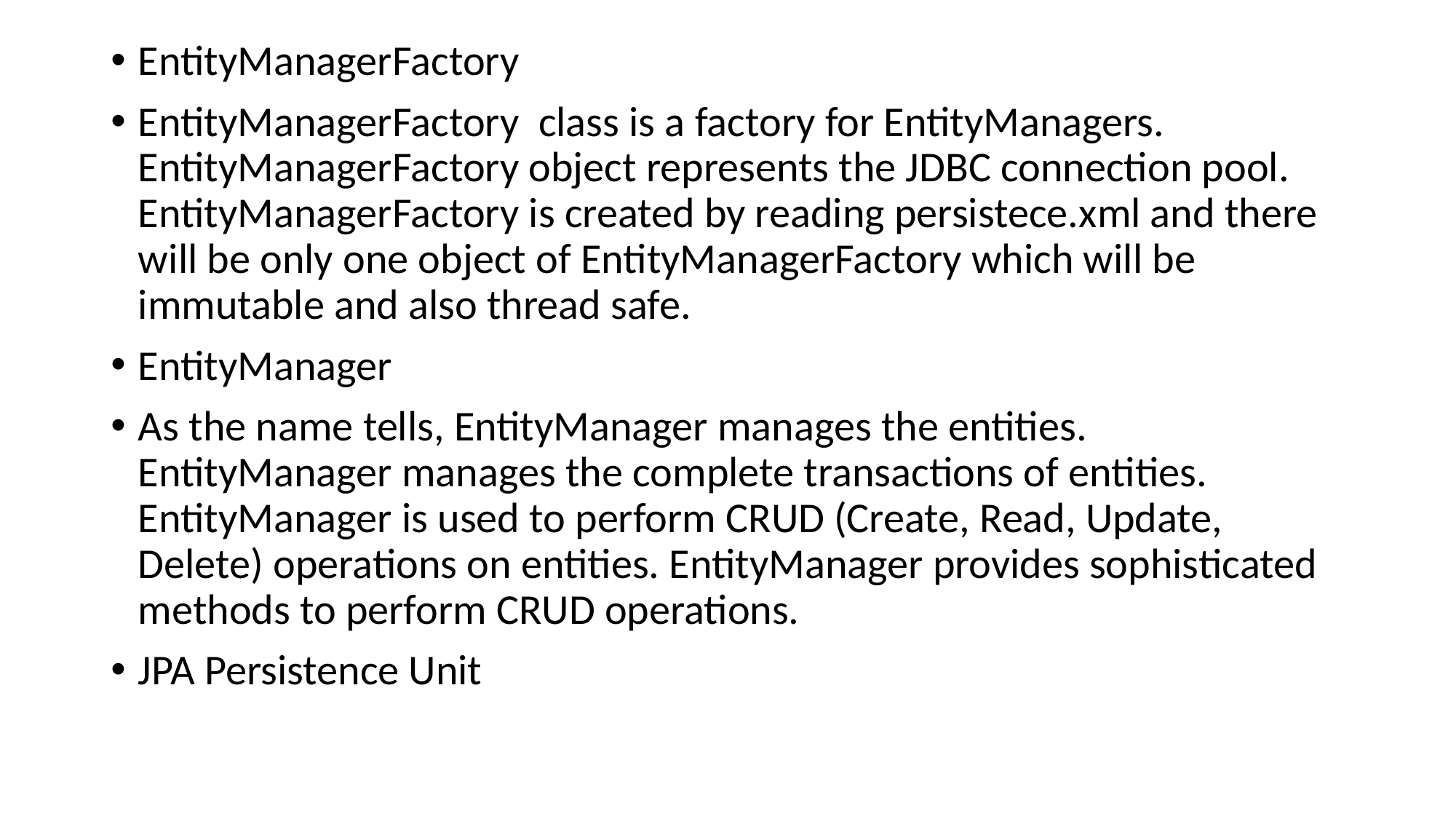

EntityManagerFactory
EntityManagerFactory  class is a factory for EntityManagers. EntityManagerFactory object represents the JDBC connection pool. EntityManagerFactory is created by reading persistece.xml and there will be only one object of EntityManagerFactory which will be immutable and also thread safe.
EntityManager
As the name tells, EntityManager manages the entities. EntityManager manages the complete transactions of entities. EntityManager is used to perform CRUD (Create, Read, Update, Delete) operations on entities. EntityManager provides sophisticated methods to perform CRUD operations.
JPA Persistence Unit